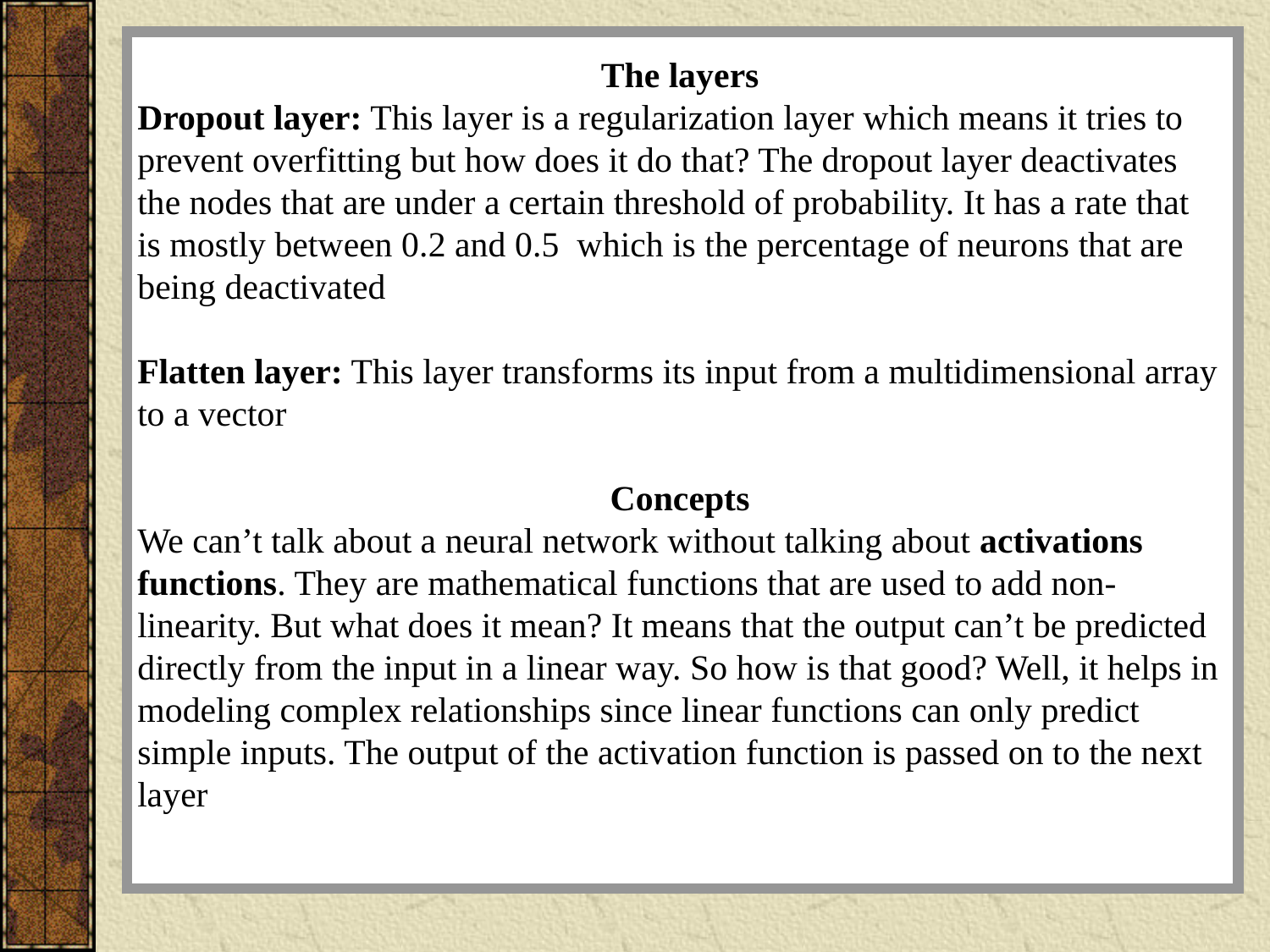

The layers
Dropout layer: This layer is a regularization layer which means it tries to prevent overfitting but how does it do that? The dropout layer deactivates the nodes that are under a certain threshold of probability. It has a rate that is mostly between 0.2 and 0.5  which is the percentage of neurons that are being deactivated

Flatten layer: This layer transforms its input from a multidimensional array to a vector

Concepts
We can’t talk about a neural network without talking about activations functions. They are mathematical functions that are used to add non-linearity. But what does it mean? It means that the output can’t be predicted directly from the input in a linear way. So how is that good? Well, it helps in modeling complex relationships since linear functions can only predict simple inputs. The output of the activation function is passed on to the next layer